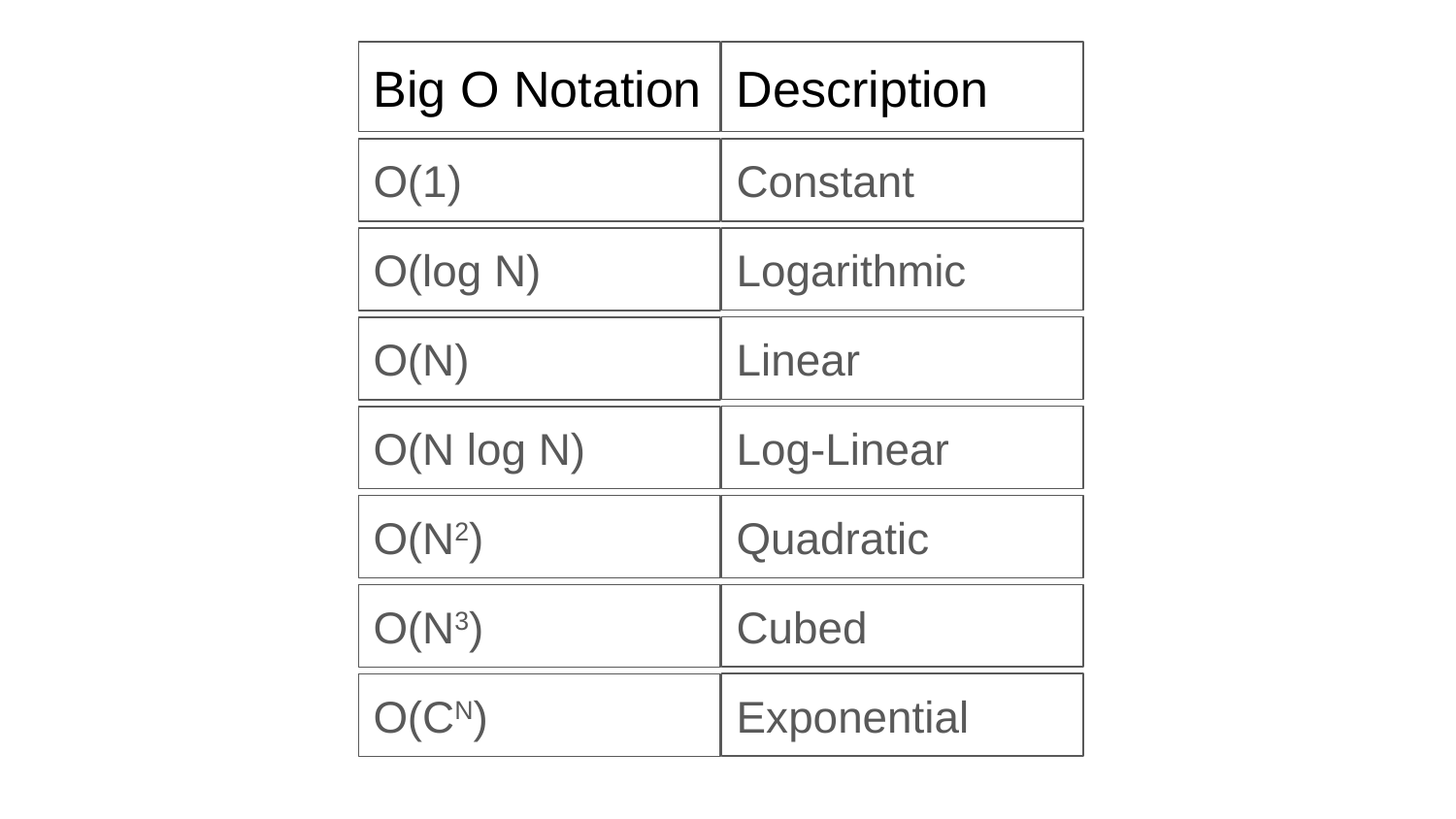

Description
Big O Notation
Constant
O(1)
Logarithmic
O(log N)
Linear
O(N)
Log-Linear
O(N log N)
Quadratic
O(N2)
Cubed
O(N3)
Exponential
O(CN)